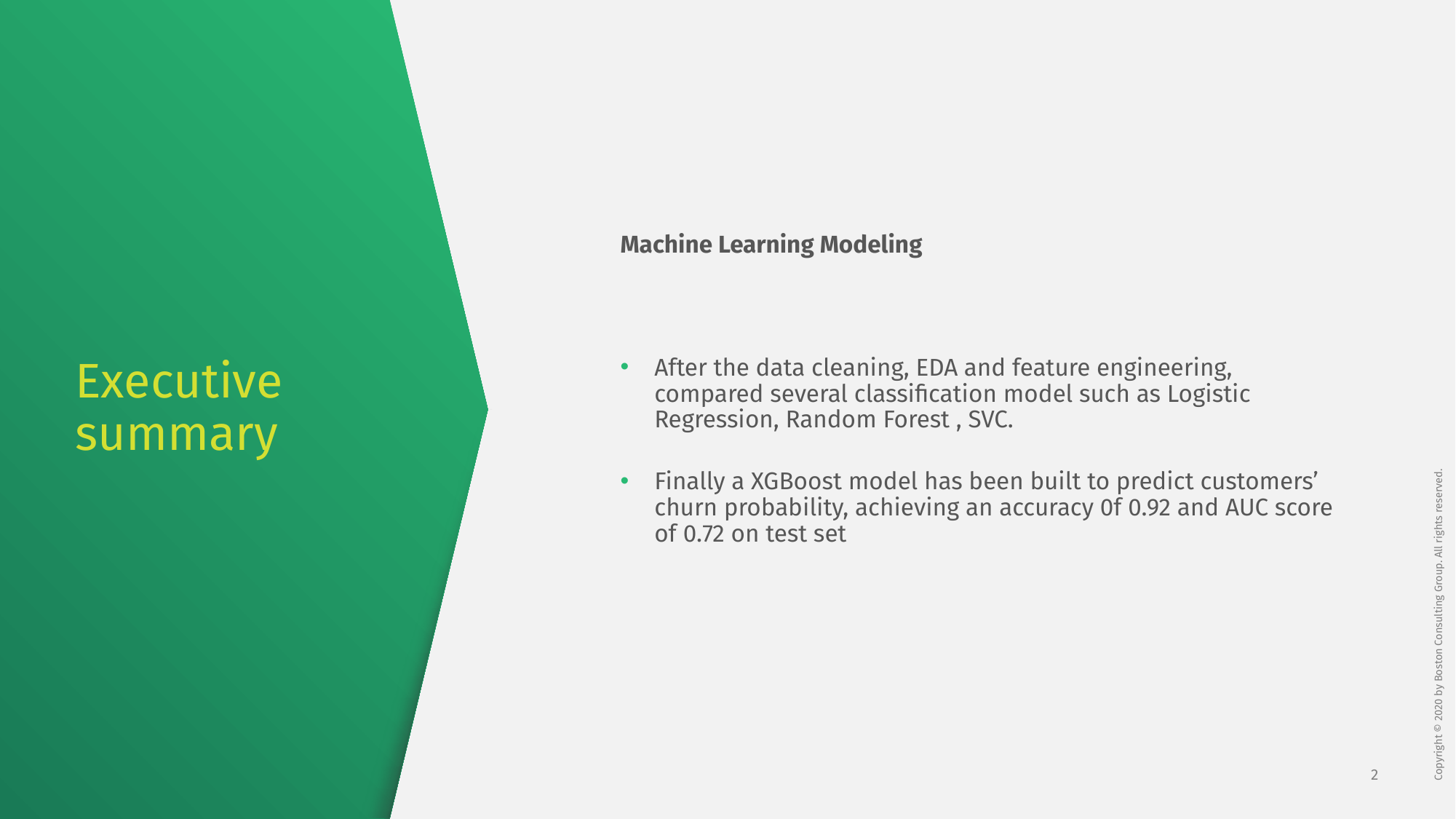

Machine Learning Modeling

After the data cleaning, EDA and feature engineering, compared several classification model such as Logistic Regression, Random Forest , SVC.

Finally a XGBoost model has been built to predict customers’ churn probability, achieving an accuracy 0f 0.92 and AUC score of 0.72 on test set

# Executive summary